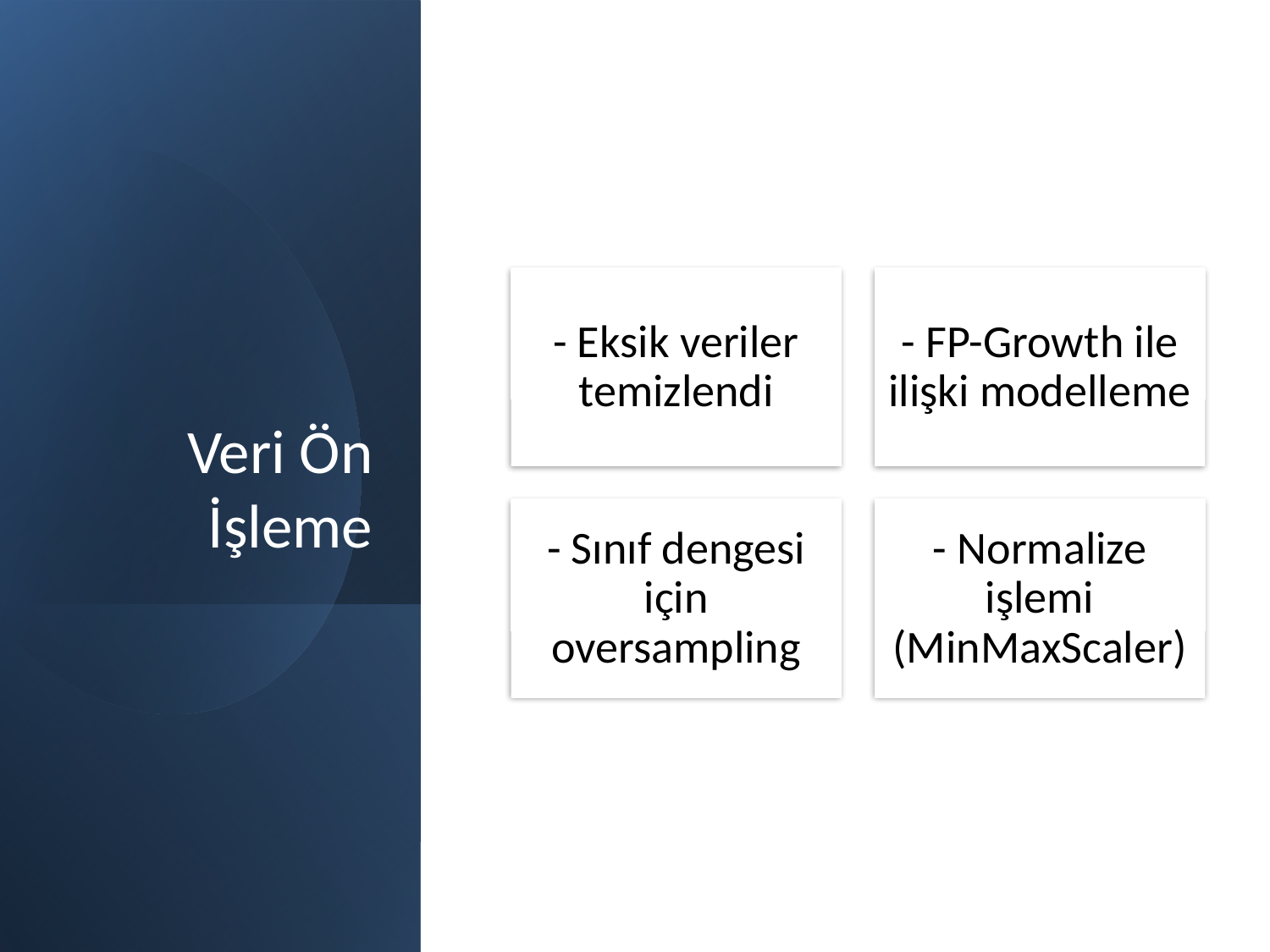

- Eksik veriler temizlendi
- FP-Growth ile ilişki modelleme
- Sınıf dengesi için oversampling
- Normalize işlemi (MinMaxScaler)

# Veri Ön İşleme